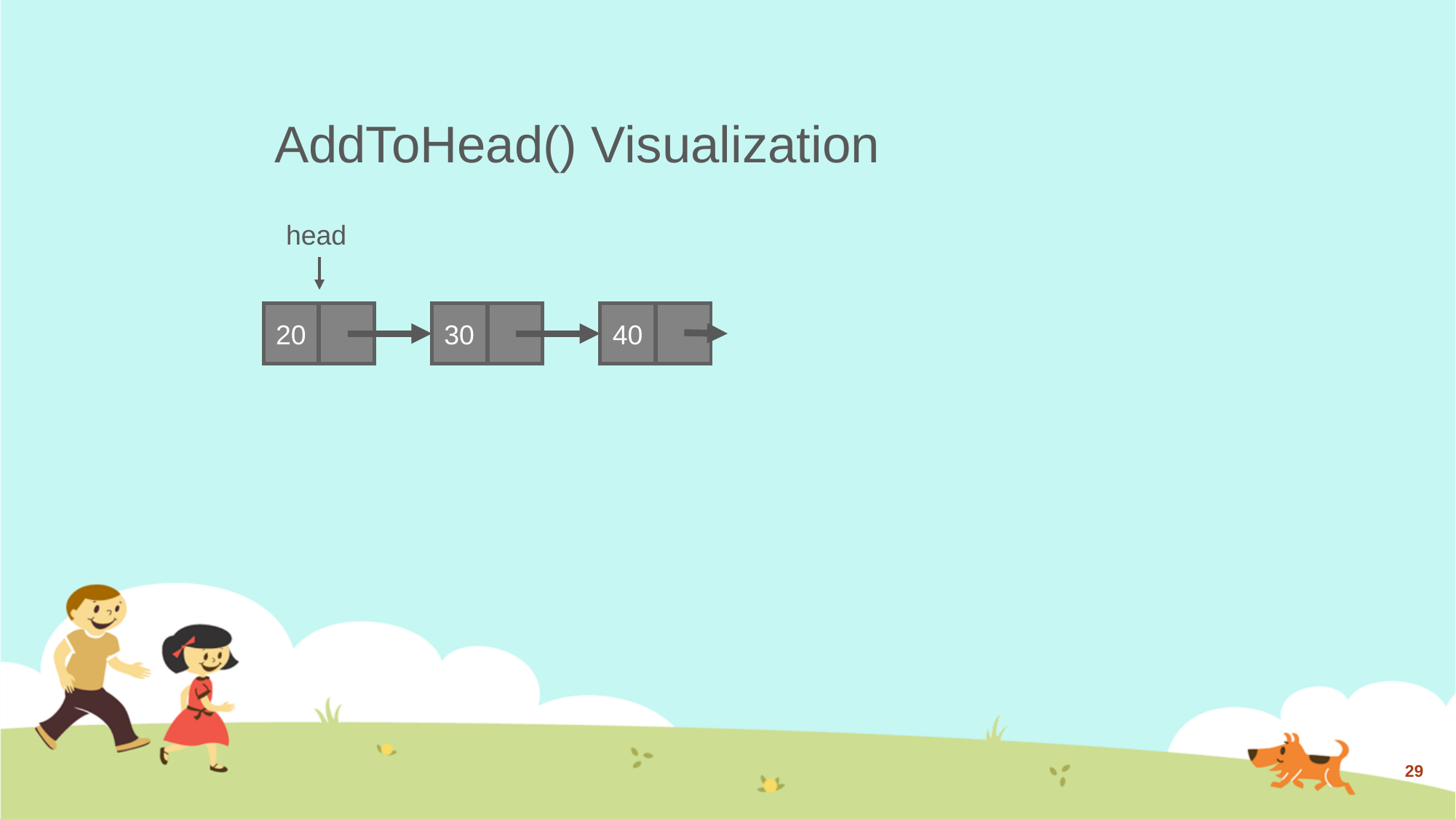

# AddToHead() Visualization
head

20
30
40
29